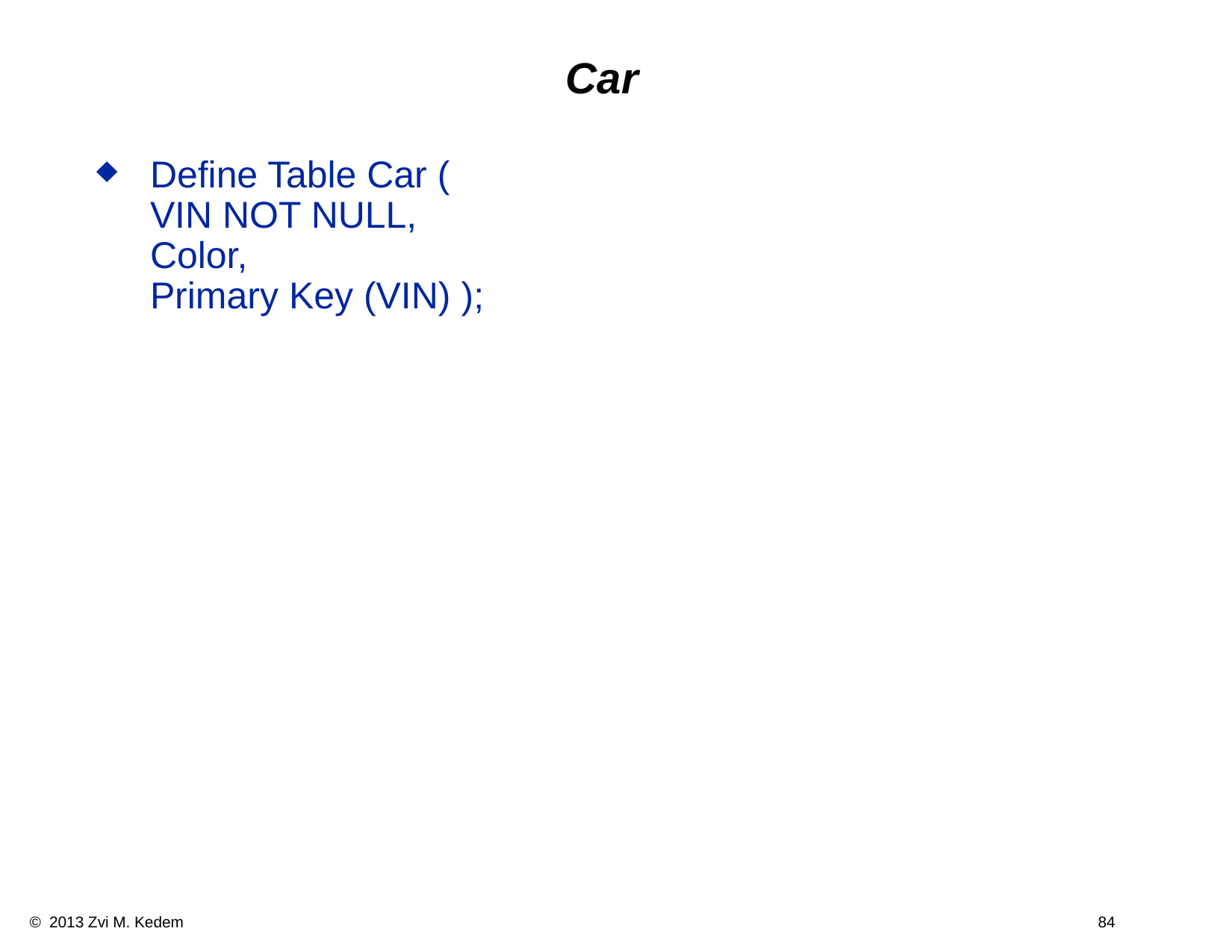

# Car
Define Table Car (
VIN NOT NULL,
Color,
Primary Key (VIN) );